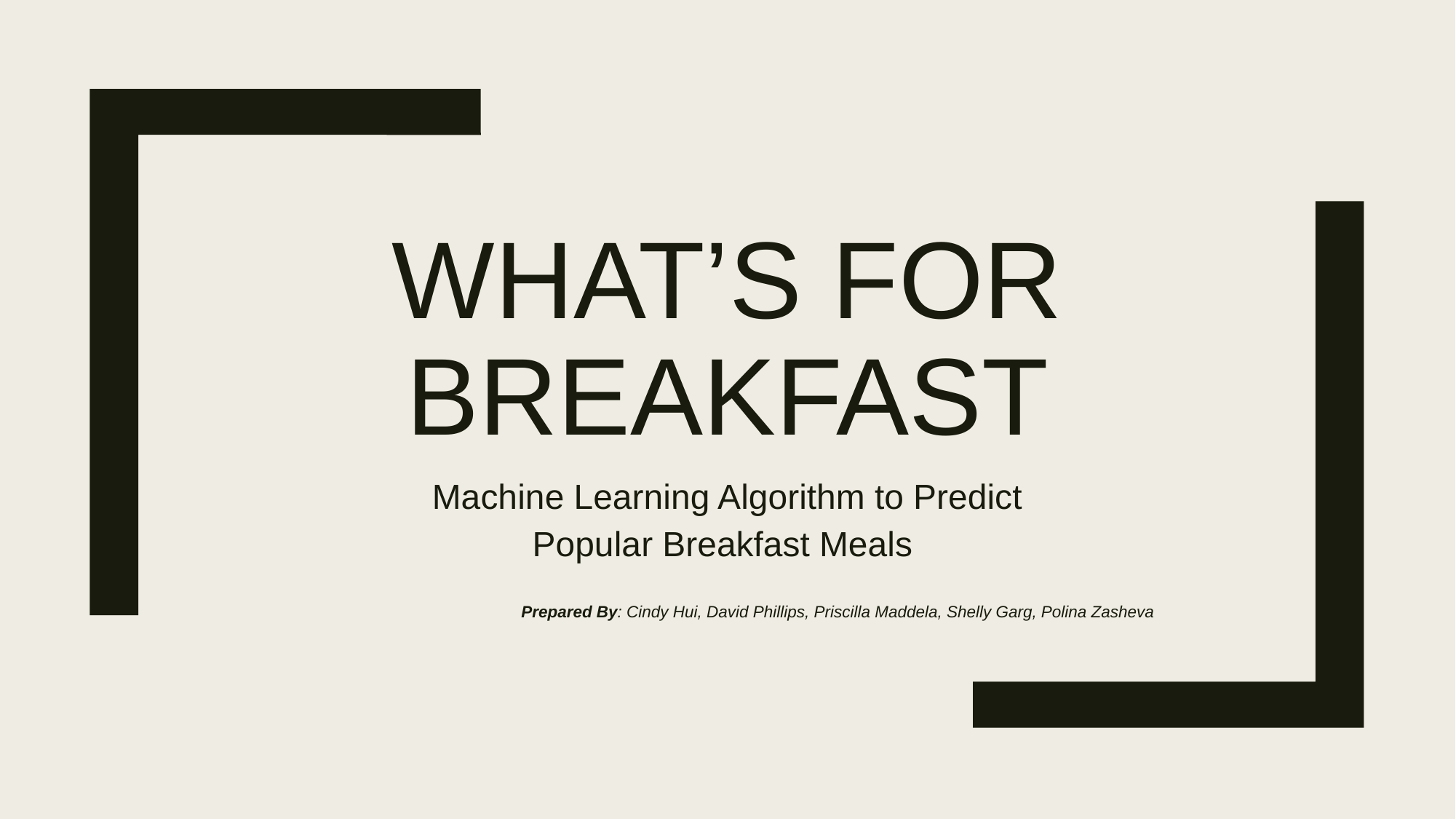

# What’s for breakfast
Machine Learning Algorithm to Predict Popular Breakfast Meals
Prepared By: Cindy Hui, David Phillips, Priscilla Maddela, Shelly Garg, Polina Zasheva